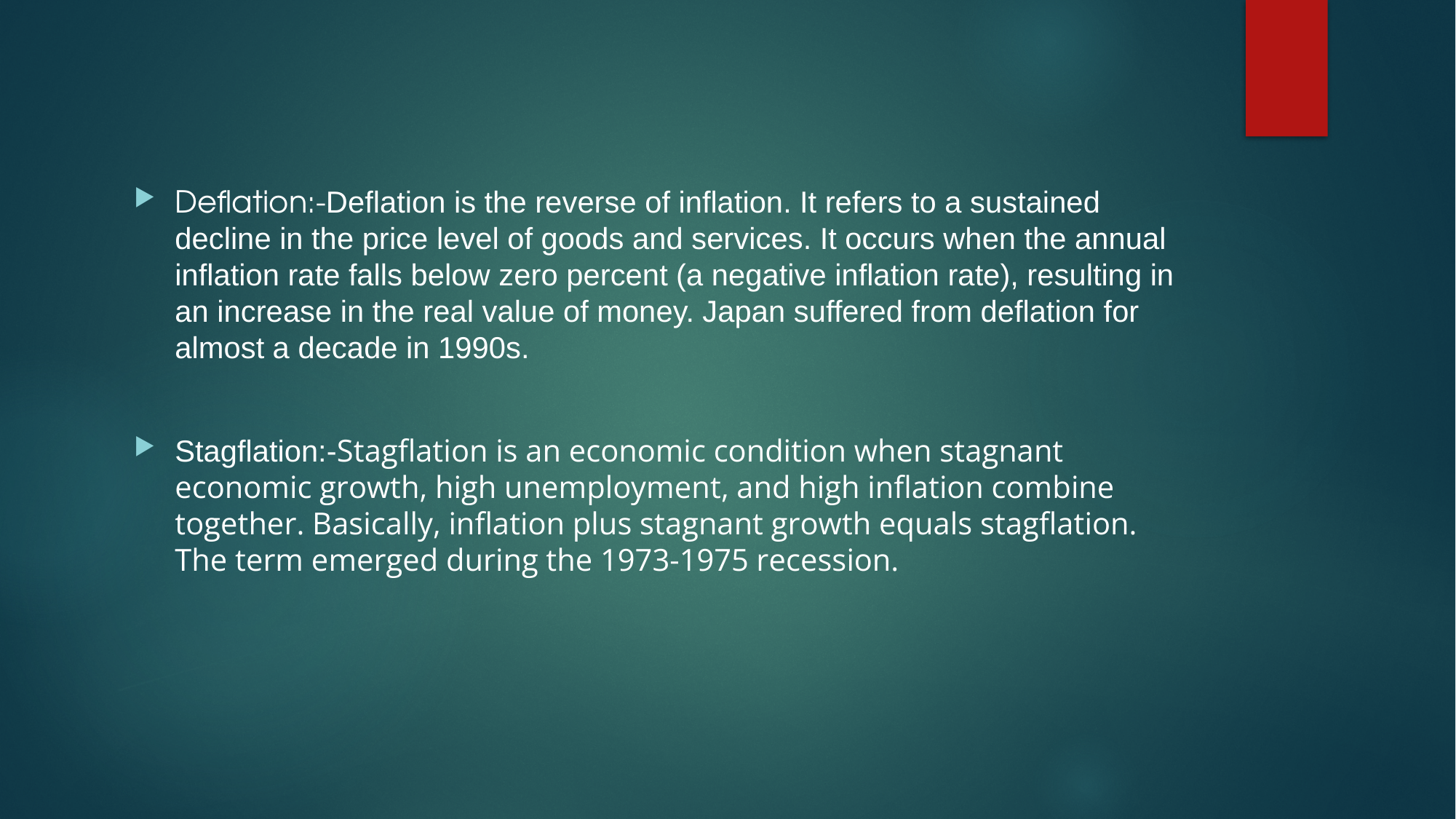

Deflation:-Deflation is the reverse of inflation. It refers to a sustained decline in the price level of goods and services. It occurs when the annual inflation rate falls below zero percent (a negative inflation rate), resulting in an increase in the real value of money. Japan suffered from deflation for almost a decade in 1990s.

Stagflation:-Stagflation is an economic condition when stagnant economic growth, high unemployment, and high inflation combine together. Basically, inflation plus stagnant growth equals stagflation. The term emerged during the 1973-1975 recession.